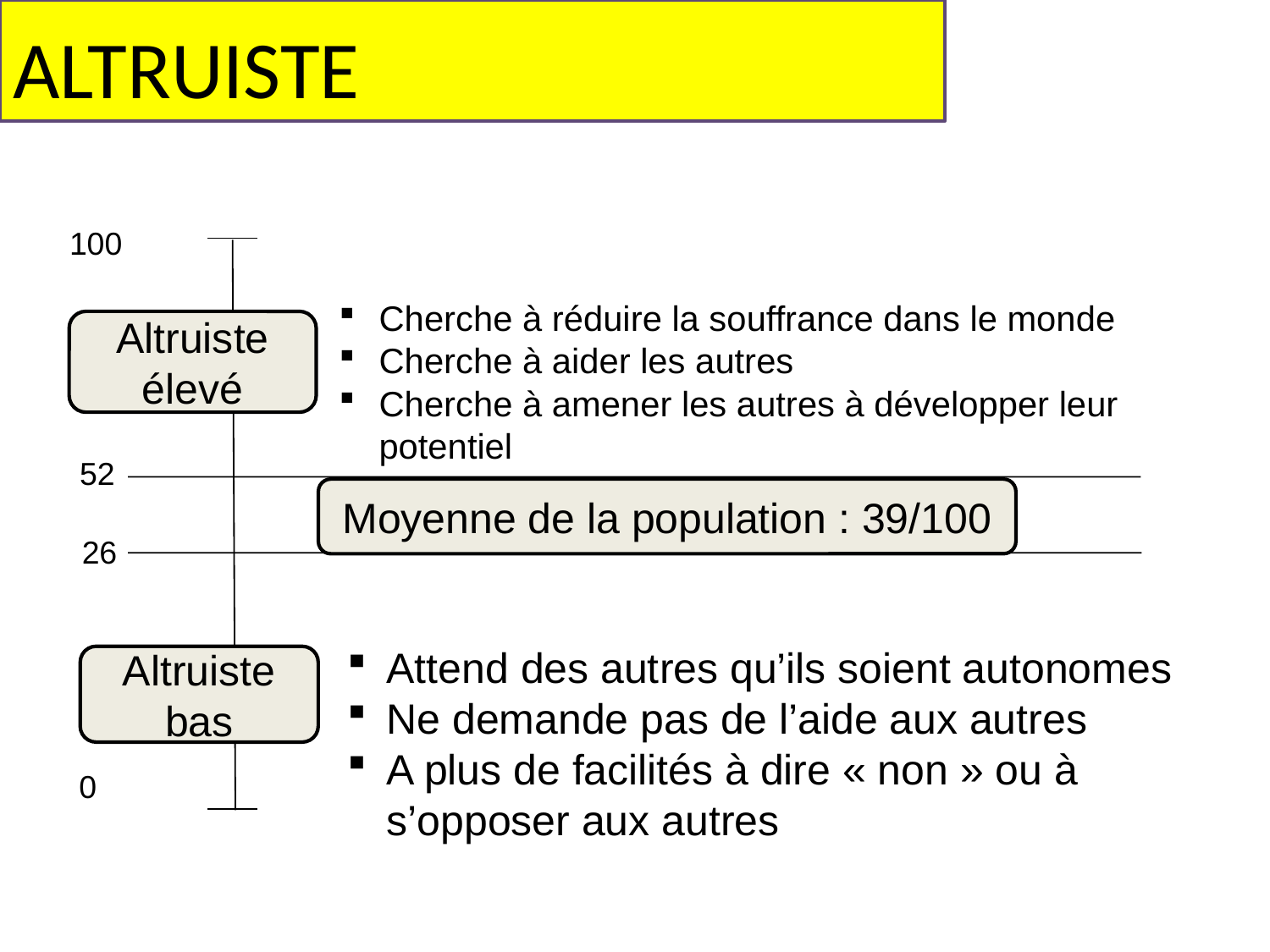

ALTRUISTE
100

Cherche à réduire la souffrance dans le monde
Cherche à aider les autres
Cherche à amener les autres à développer leur potentiel
Altruiste
élevé
52

Moyenne de la population : 39/100

26

Attend des autres qu’ils soient autonomes
Ne demande pas de l’aide aux autres
A plus de facilités à dire « non » ou à s’opposer aux autres

Altruiste
bas
0